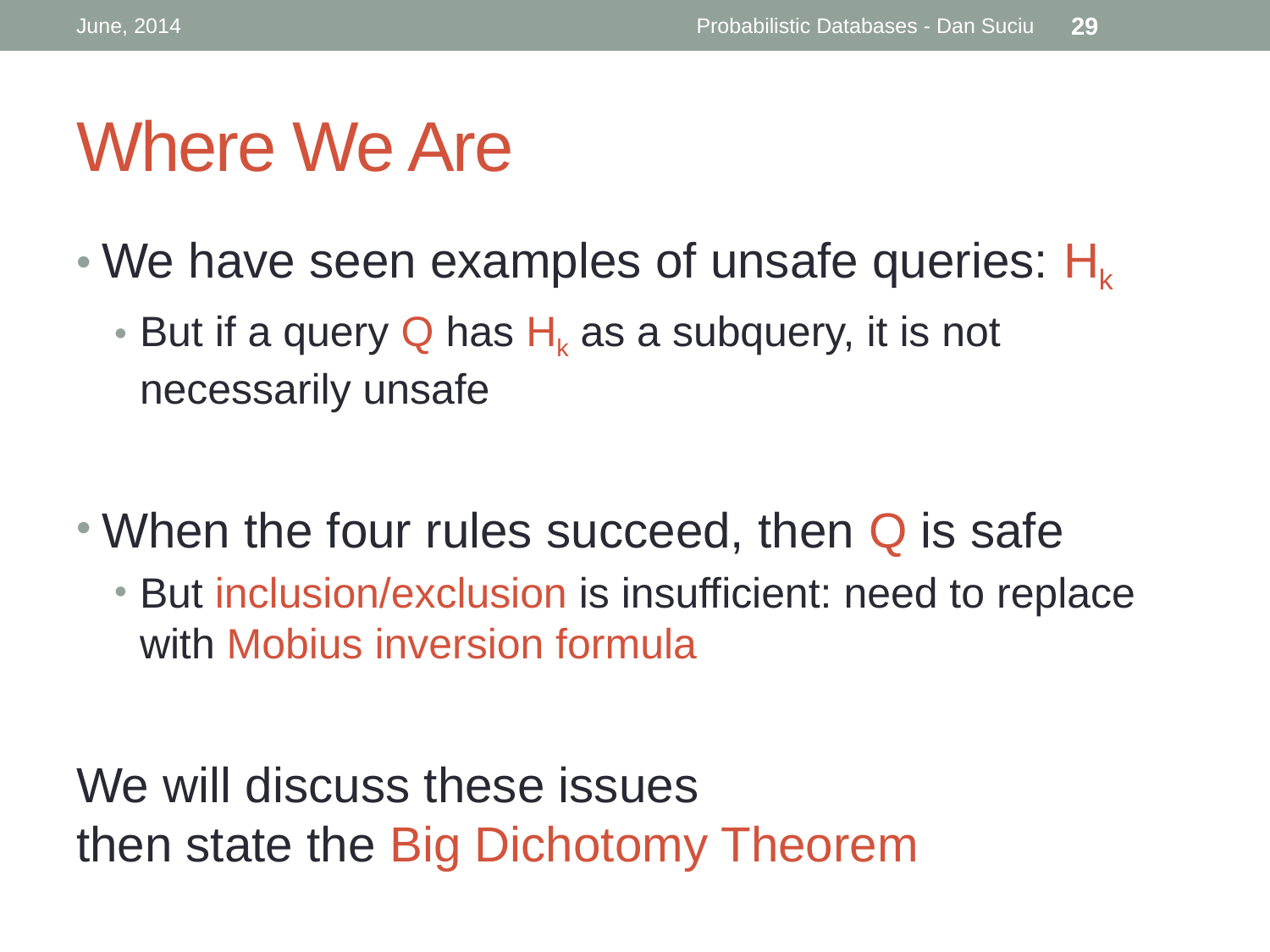

June, 2014
Probabilistic Databases - Dan Suciu
29
# Where We Are
We have seen examples of unsafe queries: Hk
But if a query Q has Hk as a subquery, it is not necessarily unsafe

When the four rules succeed, then Q is safe
But inclusion/exclusion is insufficient: need to replace with Mobius inversion formula

We will discuss these issues
then state the Big Dichotomy Theorem